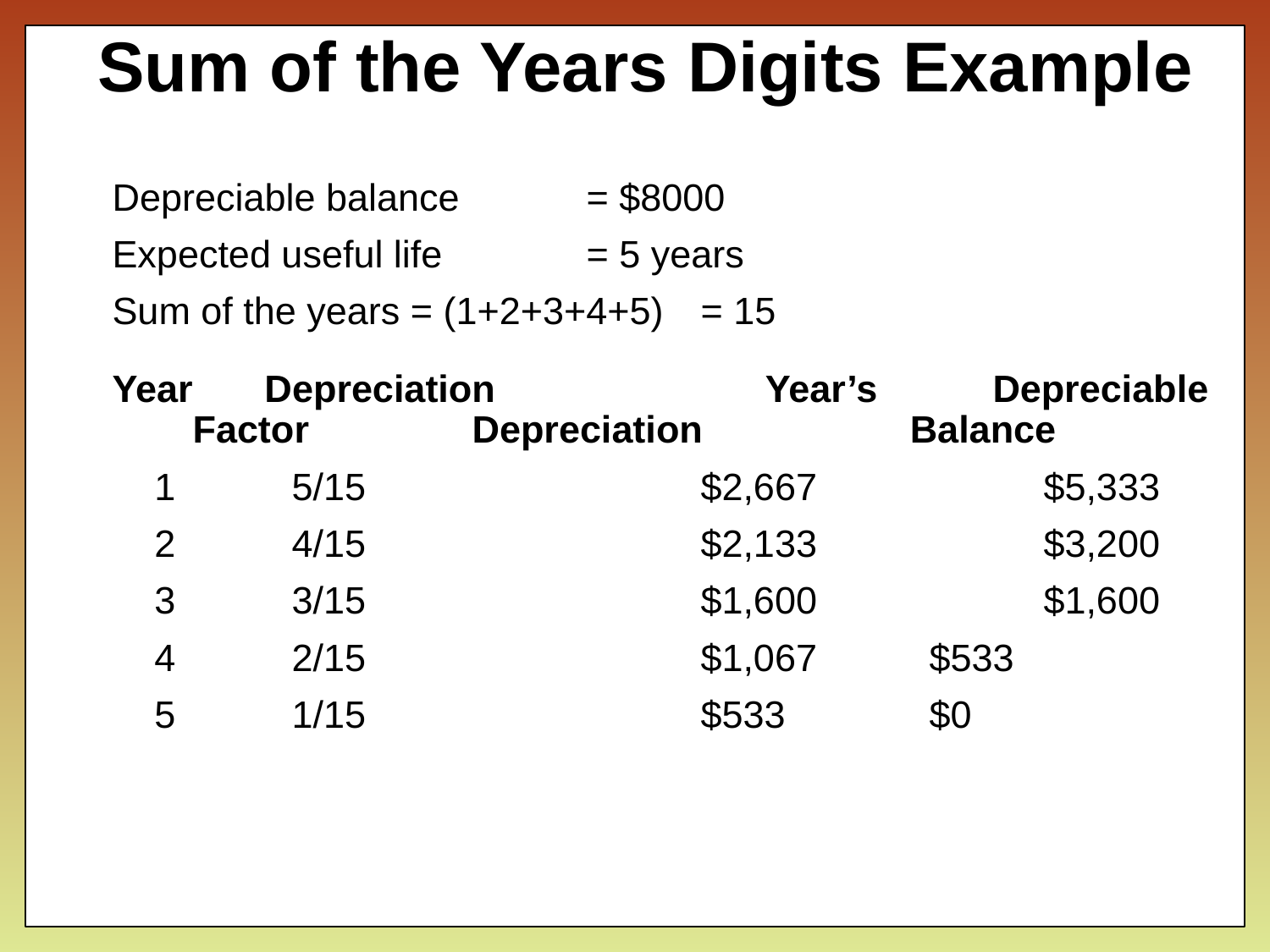

# Sum of the Years Digits Example
Depreciable balance  			= $8000
Expected useful life   			= 5 years
Sum of the years = (1+2+3+4+5) 	= 15

Year	  Depreciation	                 Year’s		      Depreciable
		      Factor	         		Depreciation	         Balance
    1           5/15                      		$2,667	         	$5,333
    2           4/15                      		$2,133	        	$3,200
    3           3/15                      		$1,600	         	$1,600
    4           2/15                      		$1,067		$533
    5           1/15                         		$533		   	$0